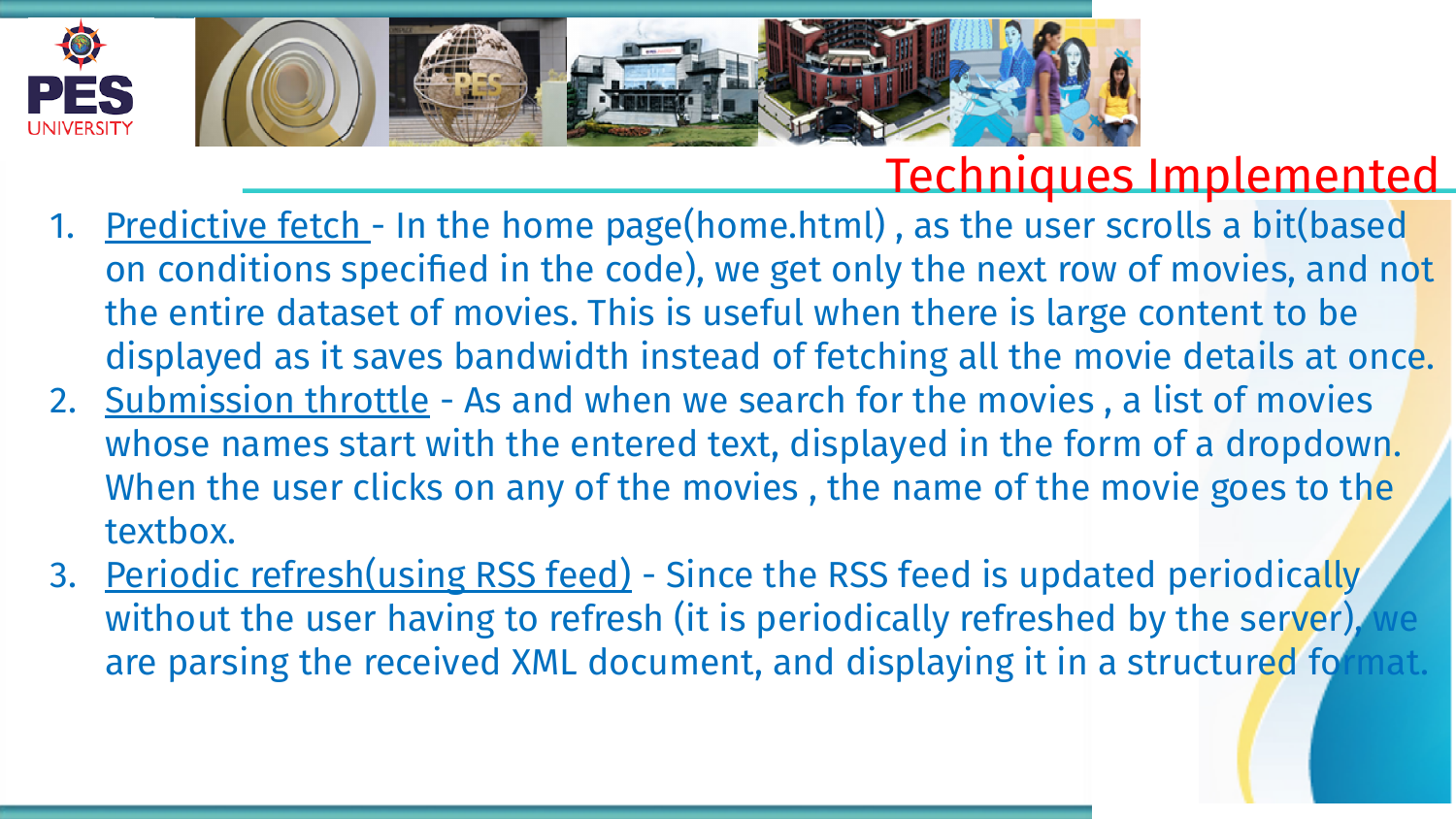

Techniques Implemented
Predictive fetch - In the home page(home.html) , as the user scrolls a bit(based on conditions specified in the code), we get only the next row of movies, and not the entire dataset of movies. This is useful when there is large content to be displayed as it saves bandwidth instead of fetching all the movie details at once.
Submission throttle - As and when we search for the movies , a list of movies whose names start with the entered text, displayed in the form of a dropdown.
When the user clicks on any of the movies , the name of the movie goes to the textbox.
Periodic refresh(using RSS feed) - Since the RSS feed is updated periodically without the user having to refresh (it is periodically refreshed by the server), we are parsing the received XML document, and displaying it in a structured format.